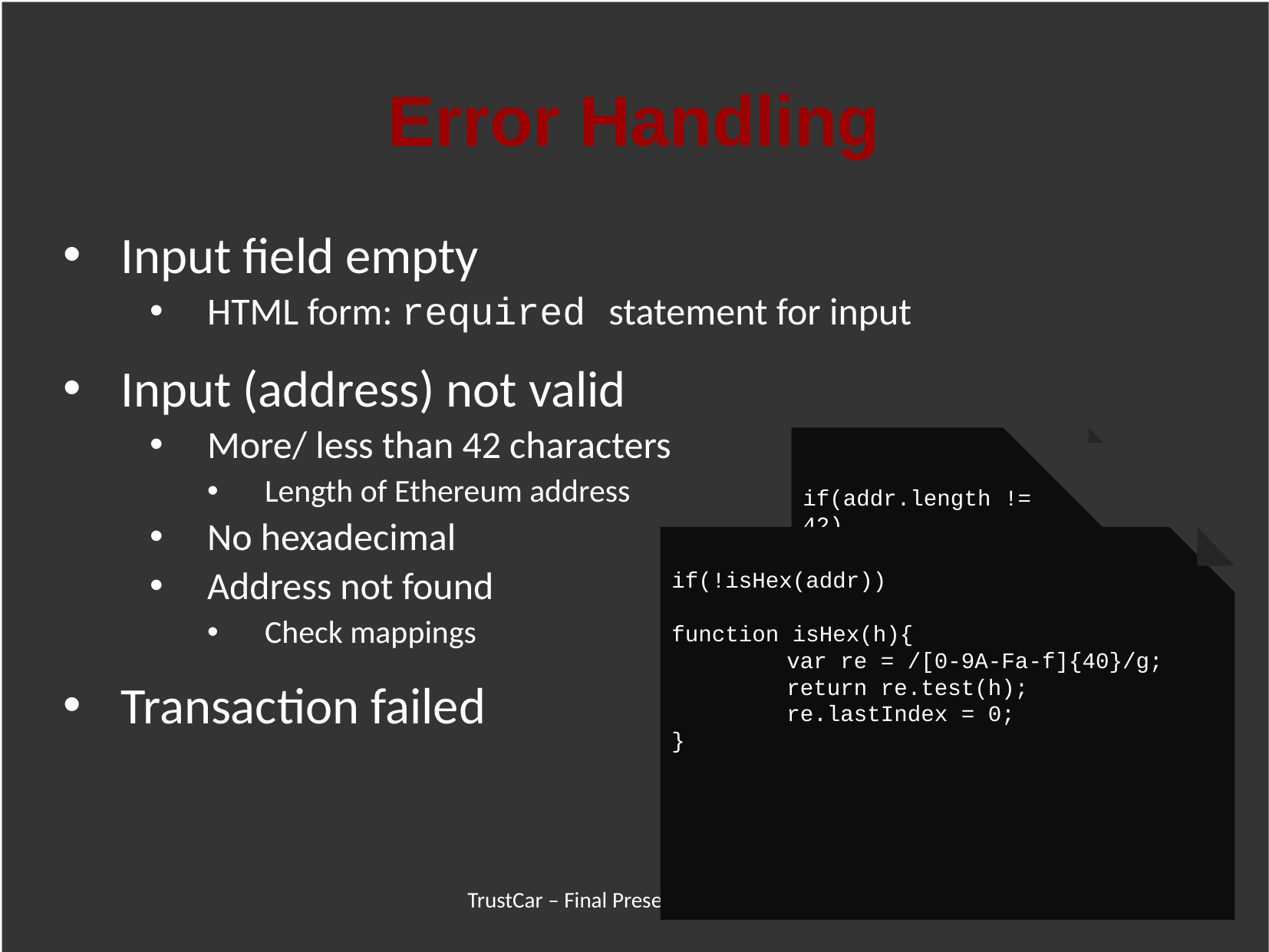

# Error Handling
Input field empty
HTML form: required statement for input
Input (address) not valid
More/ less than 42 characters
Length of Ethereum address
No hexadecimal
Address not found
Check mappings
Transaction failed
if(addr.length != 42)

if(!isHex(addr))

function isHex(h){
	var re = /[0-9A-Fa-f]{40}/g;
	return re.test(h);
	re.lastIndex = 0;
}

9
TrustCar – Final Presentation / Demo